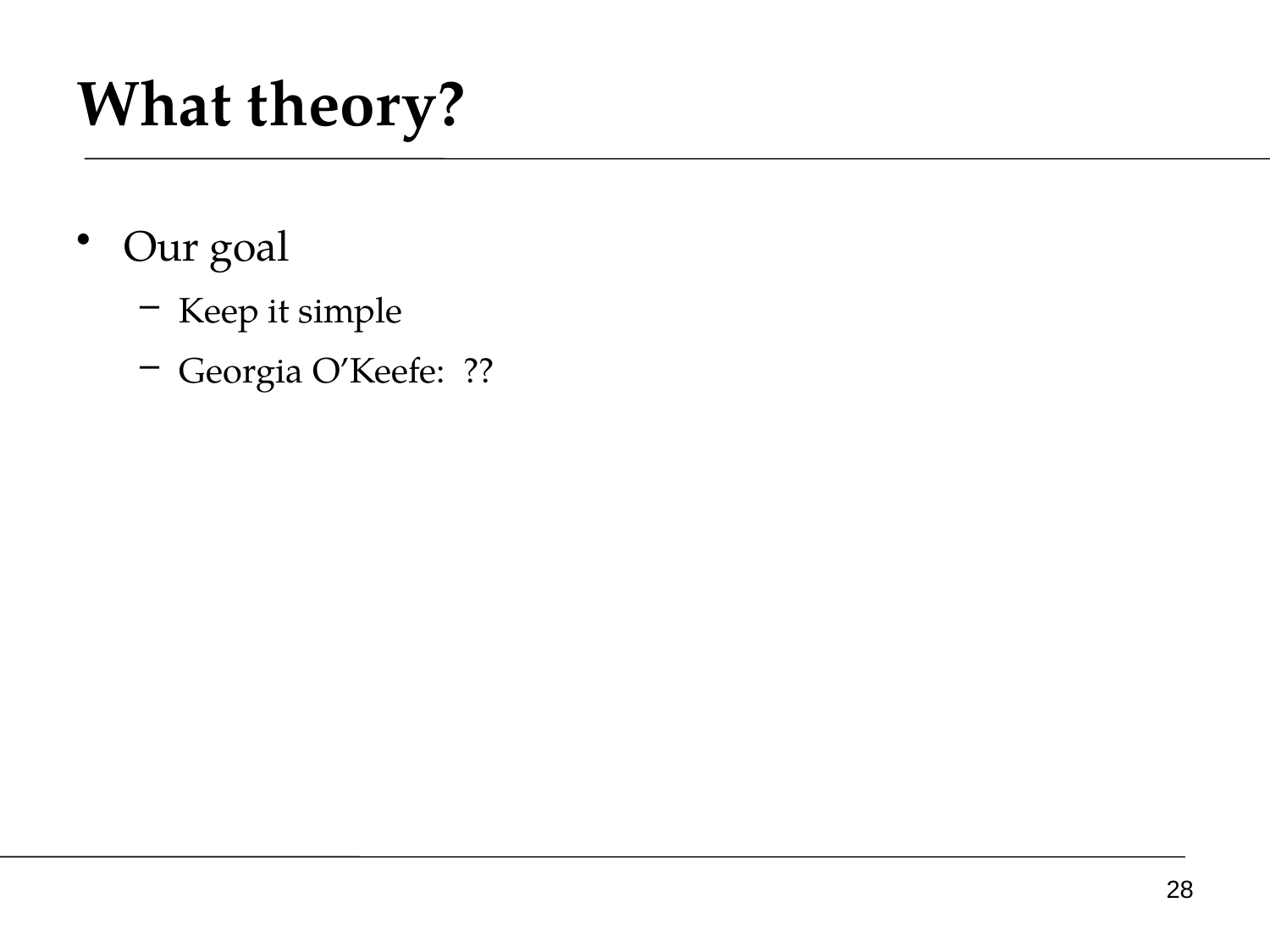

# What theory?
Our goal
Keep it simple
Georgia O’Keefe:  ??
28